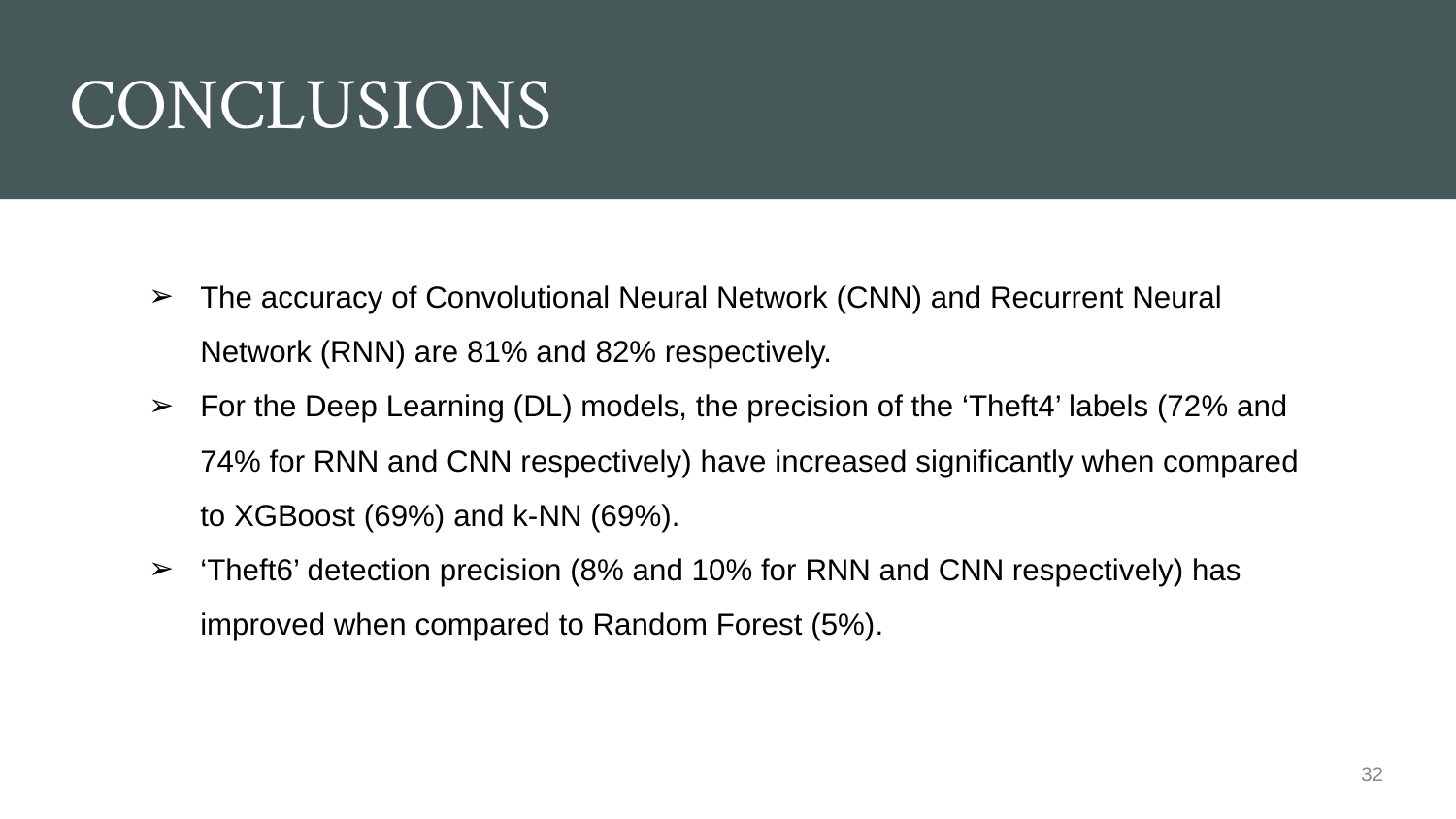

# CONCLUSIONS
The accuracy of Convolutional Neural Network (CNN) and Recurrent Neural Network (RNN) are 81% and 82% respectively.
For the Deep Learning (DL) models, the precision of the ‘Theft4’ labels (72% and 74% for RNN and CNN respectively) have increased significantly when compared to XGBoost (69%) and k-NN (69%).
‘Theft6’ detection precision (8% and 10% for RNN and CNN respectively) has improved when compared to Random Forest (5%).
32